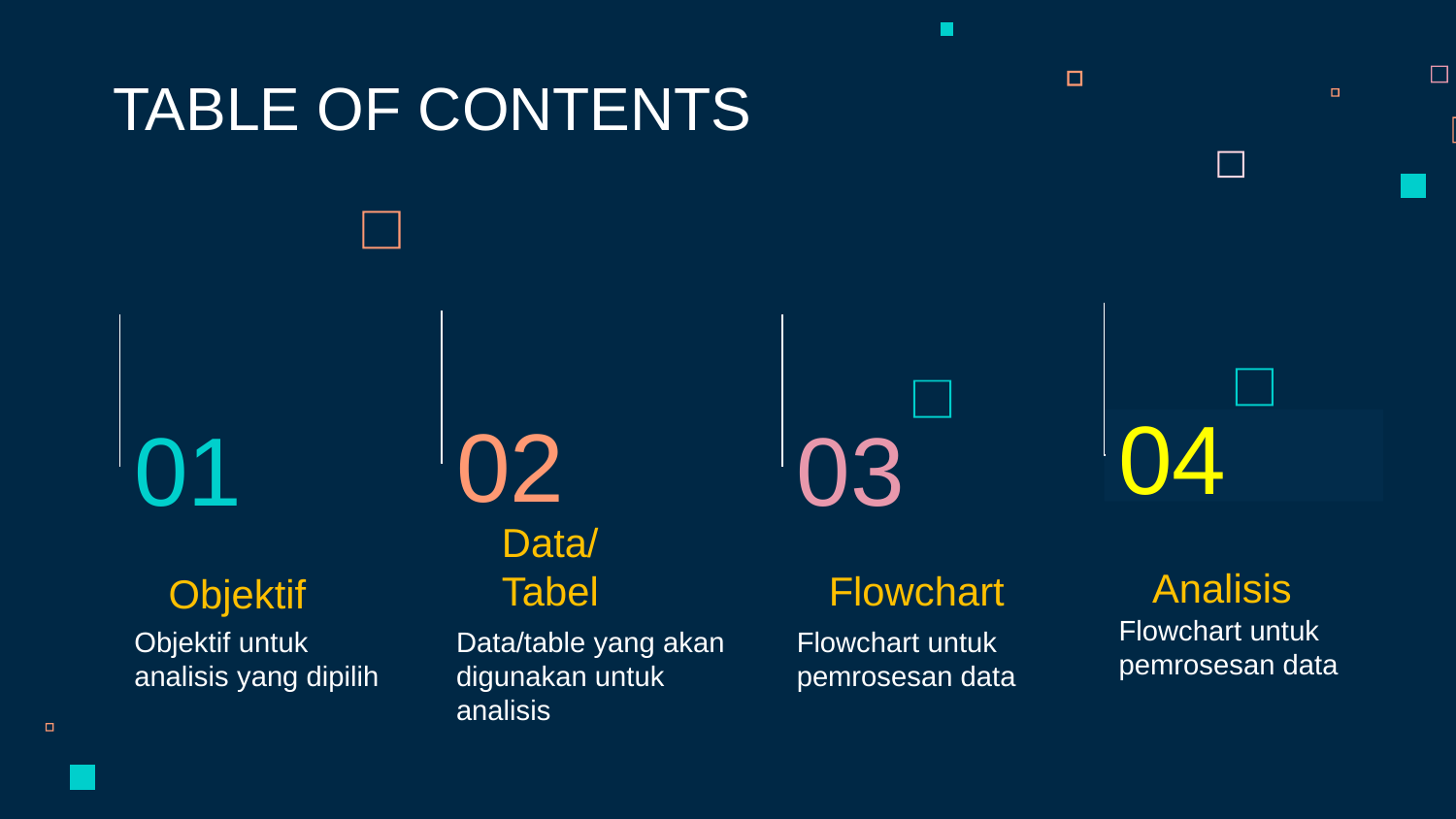

TABLE OF CONTENTS

04
02
01
03
Analisis
Data/Tabel
Flowchart
# Objektif
Flowchart untuk pemrosesan data
Objektif untuk analisis yang dipilih
Data/table yang akan digunakan untuk analisis
Flowchart untuk pemrosesan data